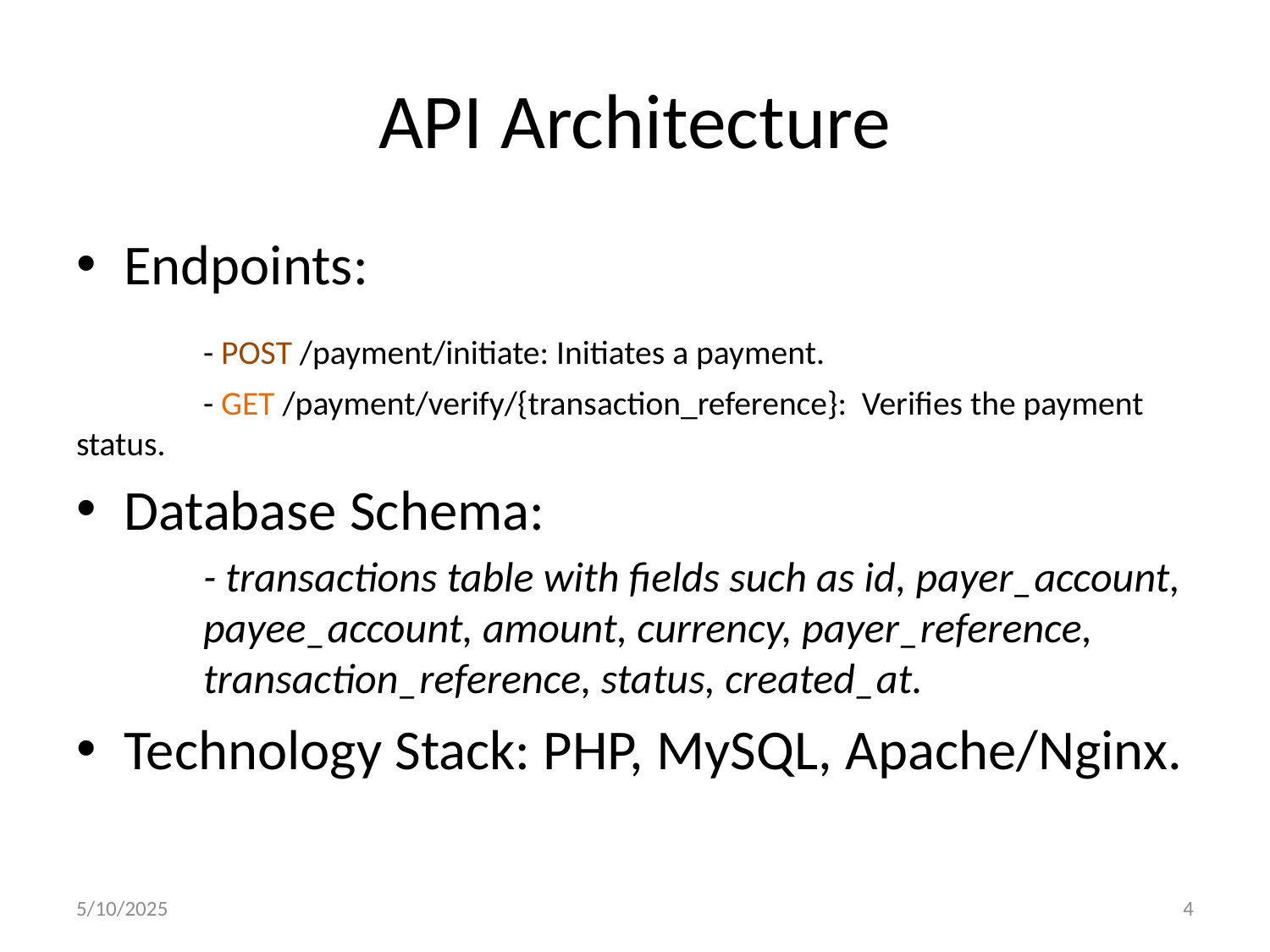

# API Architecture
Endpoints:
  	- POST /payment/initiate: Initiates a payment.
  	- GET /payment/verify/{transaction_reference}:  Verifies the payment status.
Database Schema:
  	- transactions table with fields such as id, payer_account, 	payee_account, amount, currency, payer_reference, 	transaction_reference, status, created_at.
Technology Stack: PHP, MySQL, Apache/Nginx.
5/10/2025
4